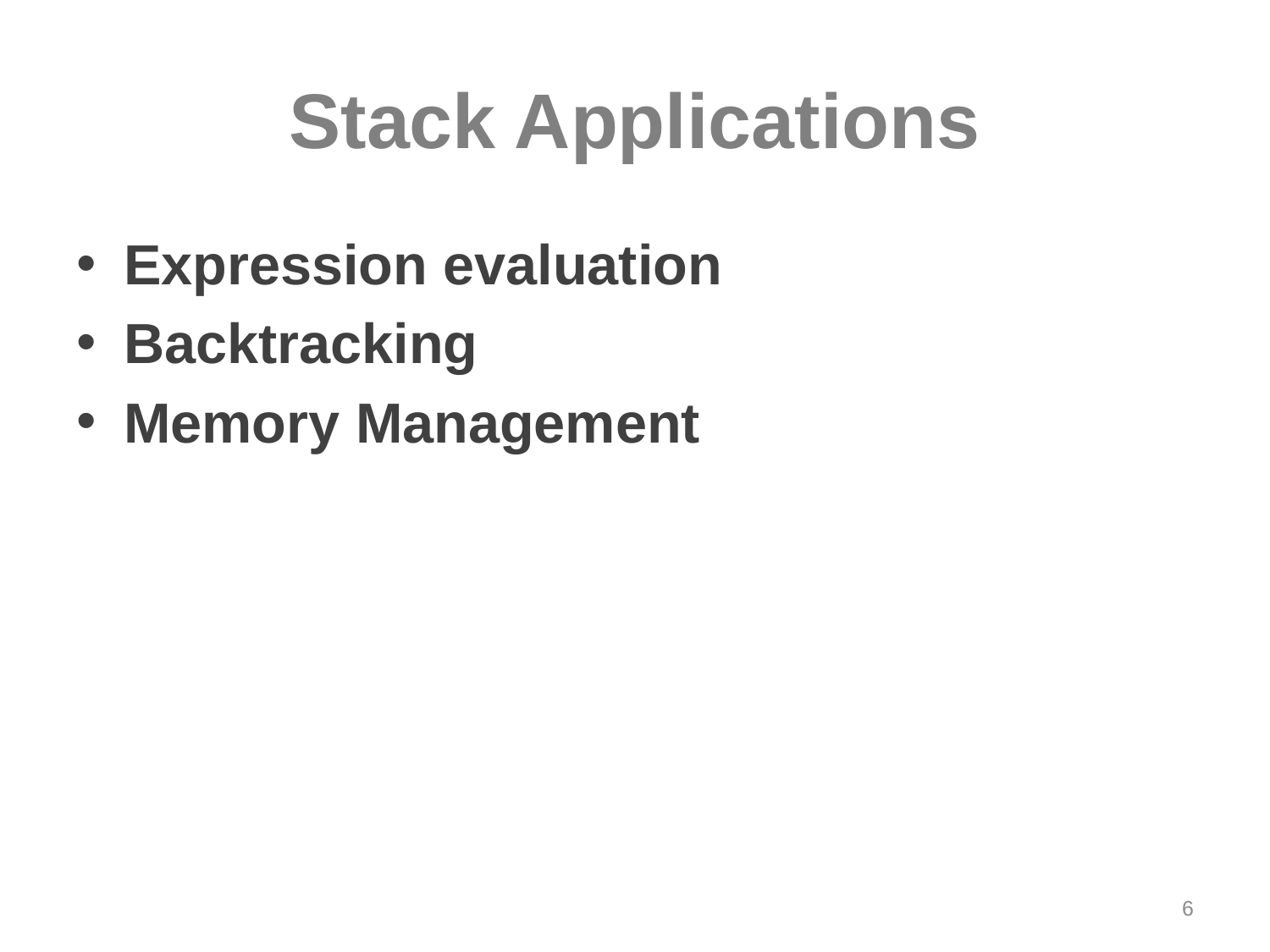

# Stack Applications
Expression evaluation
Backtracking
Memory Management
6